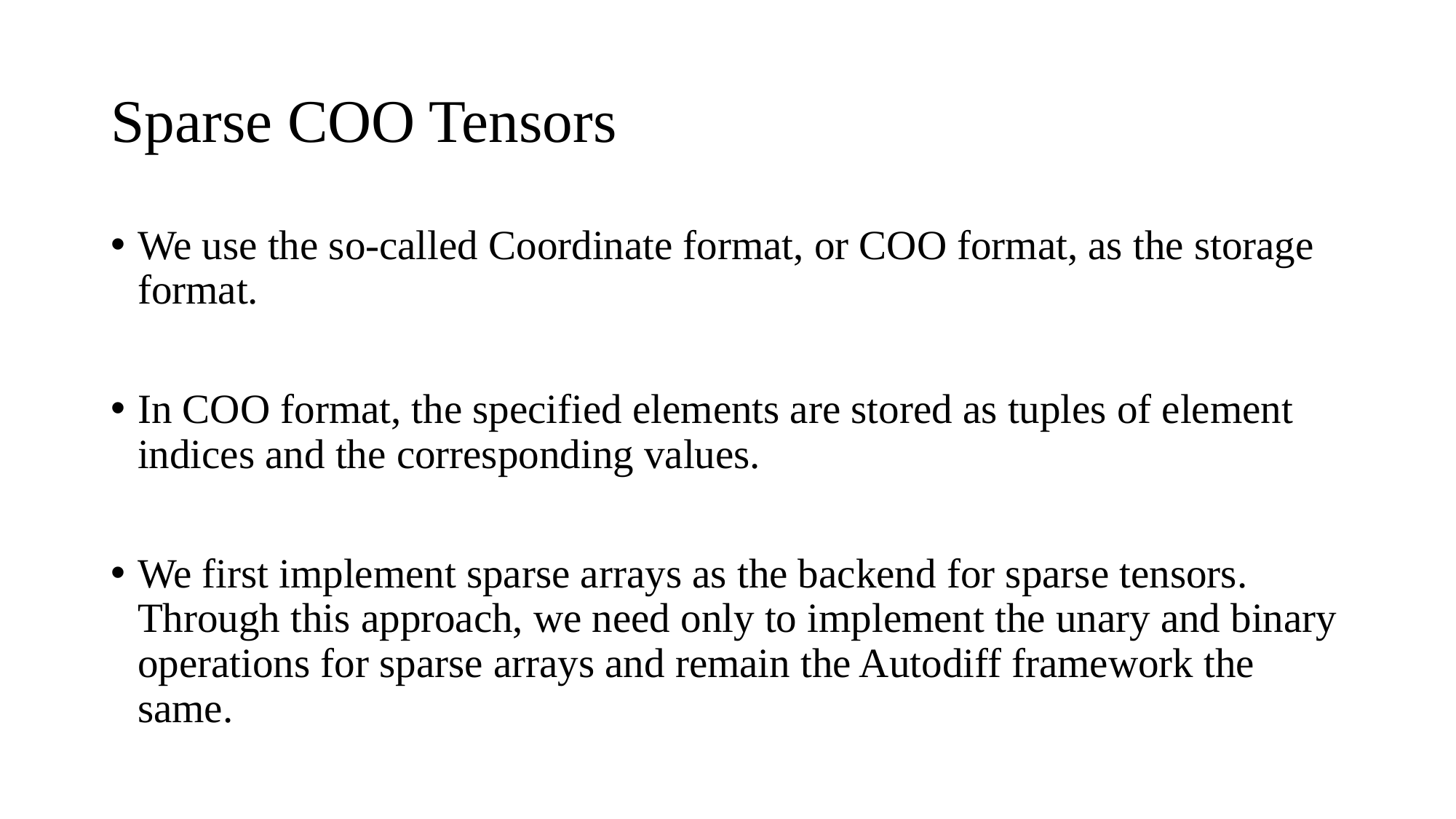

# Sparse COO Tensors
We use the so-called Coordinate format, or COO format, as the storage format.

In COO format, the specified elements are stored as tuples of element indices and the corresponding values.

We first implement sparse arrays as the backend for sparse tensors. Through this approach, we need only to implement the unary and binary operations for sparse arrays and remain the Autodiff framework the same.